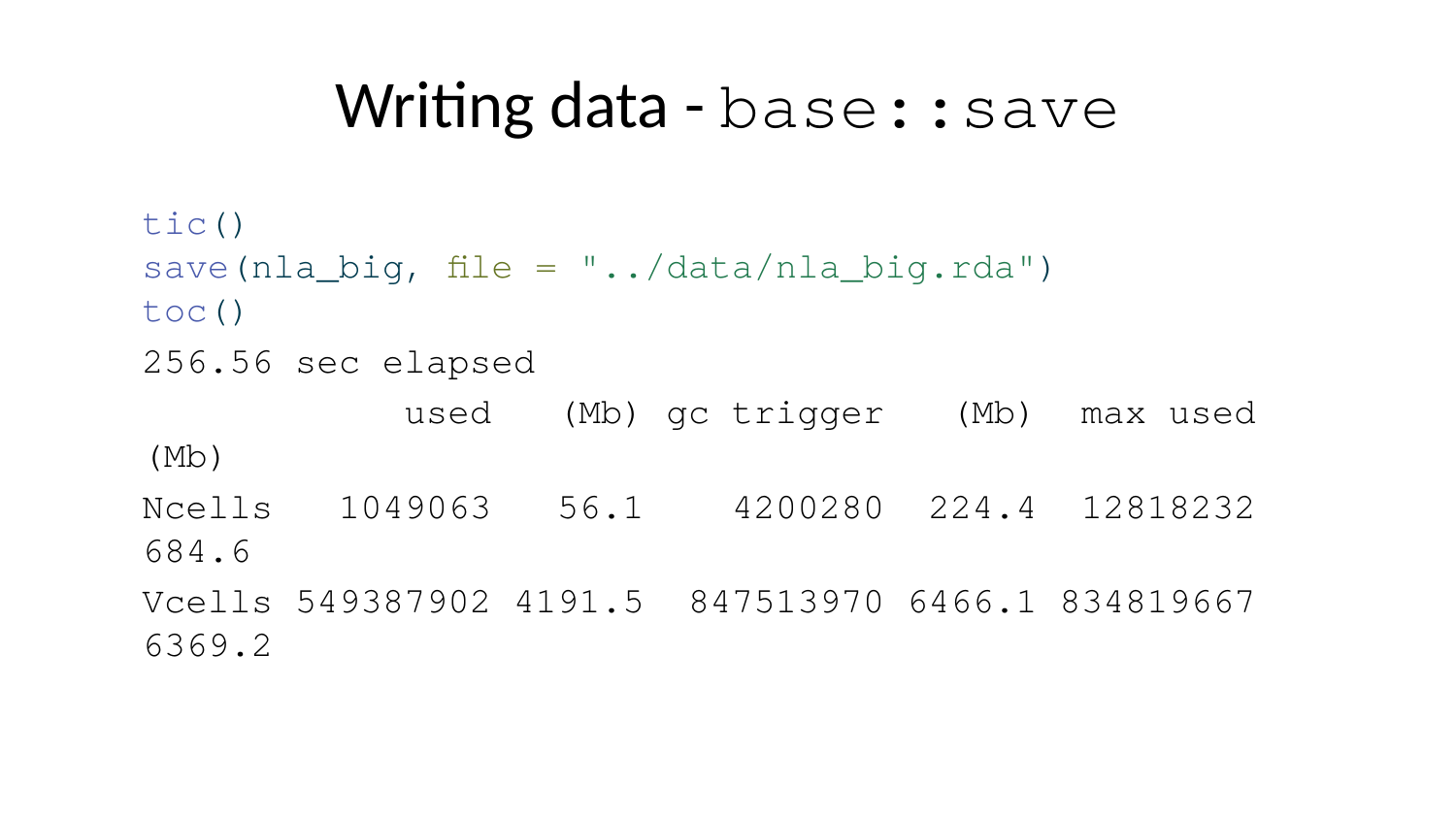

# Writing data - base::save
tic()
save(nla_big, file = "../data/nla_big.rda")
toc()
256.56 sec elapsed
            used   (Mb) gc trigger   (Mb)  max used   (Mb)
Ncells   1049063   56.1    4200280  224.4  12818232  684.6
Vcells 549387902 4191.5  847513970 6466.1 834819667 6369.2